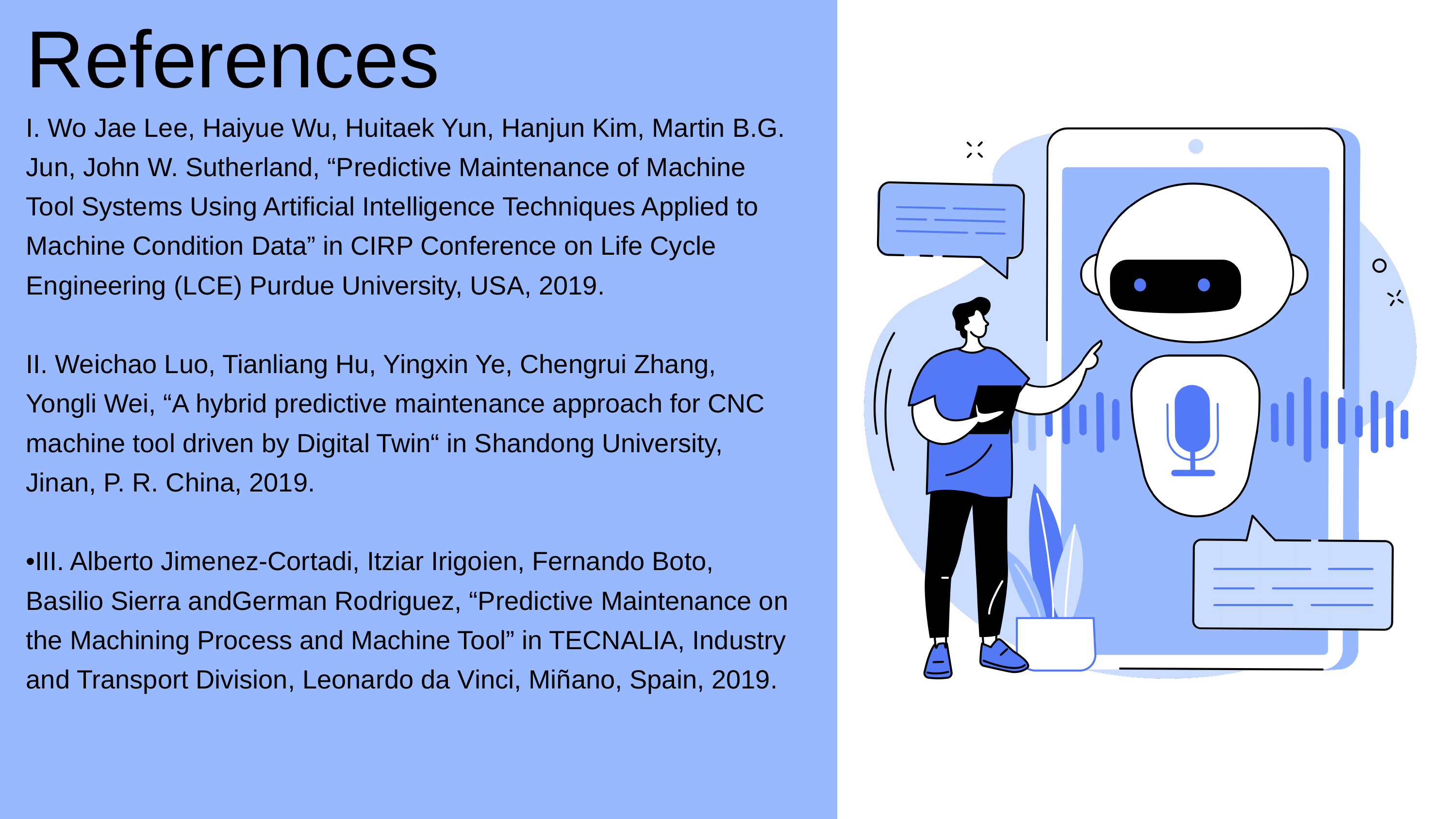

References
I. Wo Jae Lee, Haiyue Wu, Huitaek Yun, Hanjun Kim, Martin B.G. Jun, John W. Sutherland, “Predictive Maintenance of Machine Tool Systems Using Artificial Intelligence Techniques Applied to Machine Condition Data” in CIRP Conference on Life Cycle Engineering (LCE) Purdue University, USA, 2019.

II. Weichao Luo, Tianliang Hu, Yingxin Ye, Chengrui Zhang, Yongli Wei, “A hybrid predictive maintenance approach for CNC machine tool driven by Digital Twin“ in Shandong University, Jinan, P. R. China, 2019.

•III. Alberto Jimenez-Cortadi, Itziar Irigoien, Fernando Boto, Basilio Sierra andGerman Rodriguez, “Predictive Maintenance on the Machining Process and Machine Tool” in TECNALIA, Industry and Transport Division, Leonardo da Vinci, Miñano, Spain, 2019.